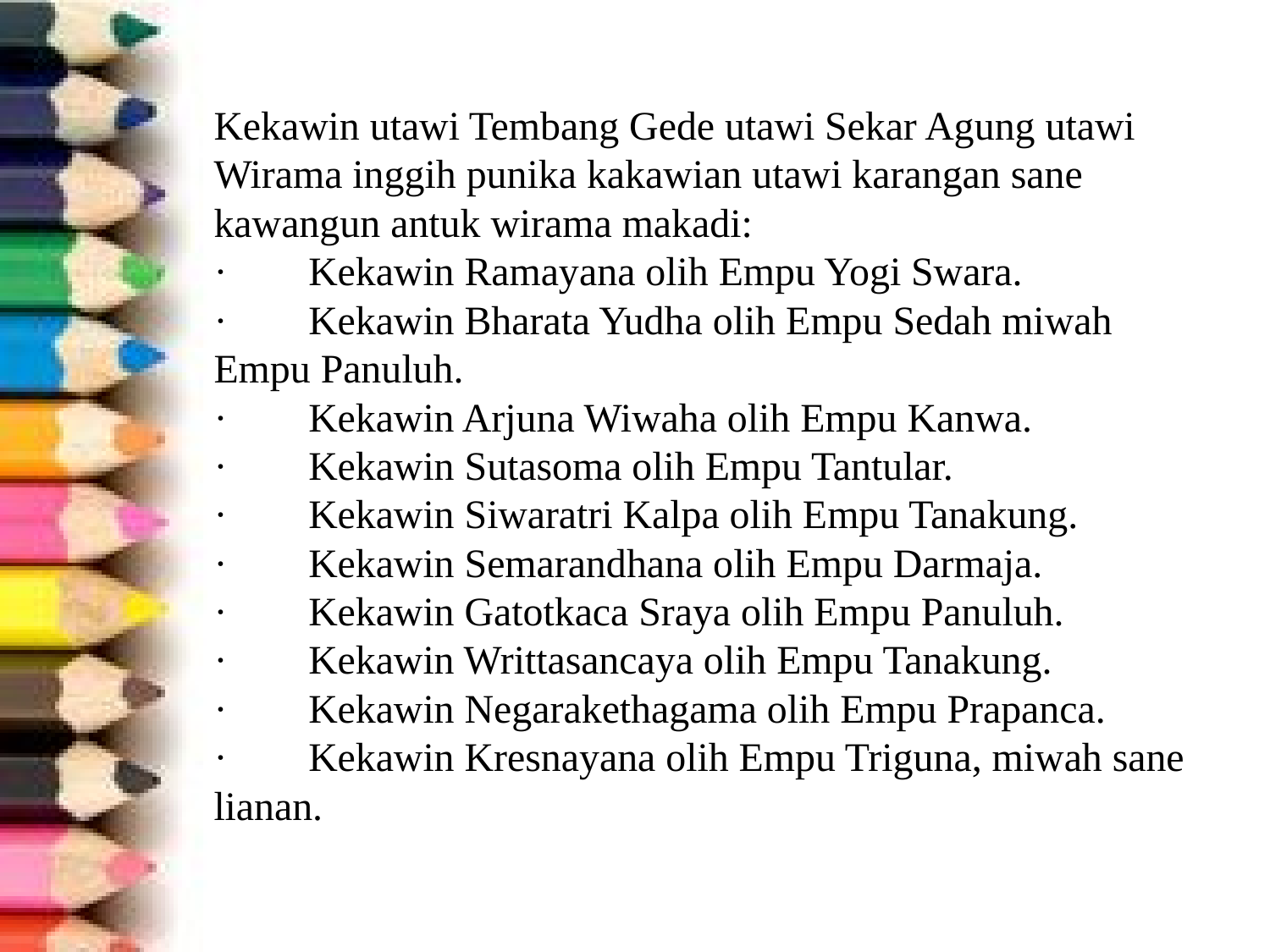

# Kekawin utawi Tembang Gede utawi Sekar Agung utawi Wirama inggih punika kakawian utawi karangan sane kawangun antuk wirama makadi: ·        Kekawin Ramayana olih Empu Yogi Swara. ·        Kekawin Bharata Yudha olih Empu Sedah miwah Empu Panuluh. ·        Kekawin Arjuna Wiwaha olih Empu Kanwa. ·        Kekawin Sutasoma olih Empu Tantular. ·        Kekawin Siwaratri Kalpa olih Empu Tanakung. ·        Kekawin Semarandhana olih Empu Darmaja. ·        Kekawin Gatotkaca Sraya olih Empu Panuluh. ·        Kekawin Writtasancaya olih Empu Tanakung. ·        Kekawin Negarakethagama olih Empu Prapanca. ·        Kekawin Kresnayana olih Empu Triguna, miwah sane lianan.